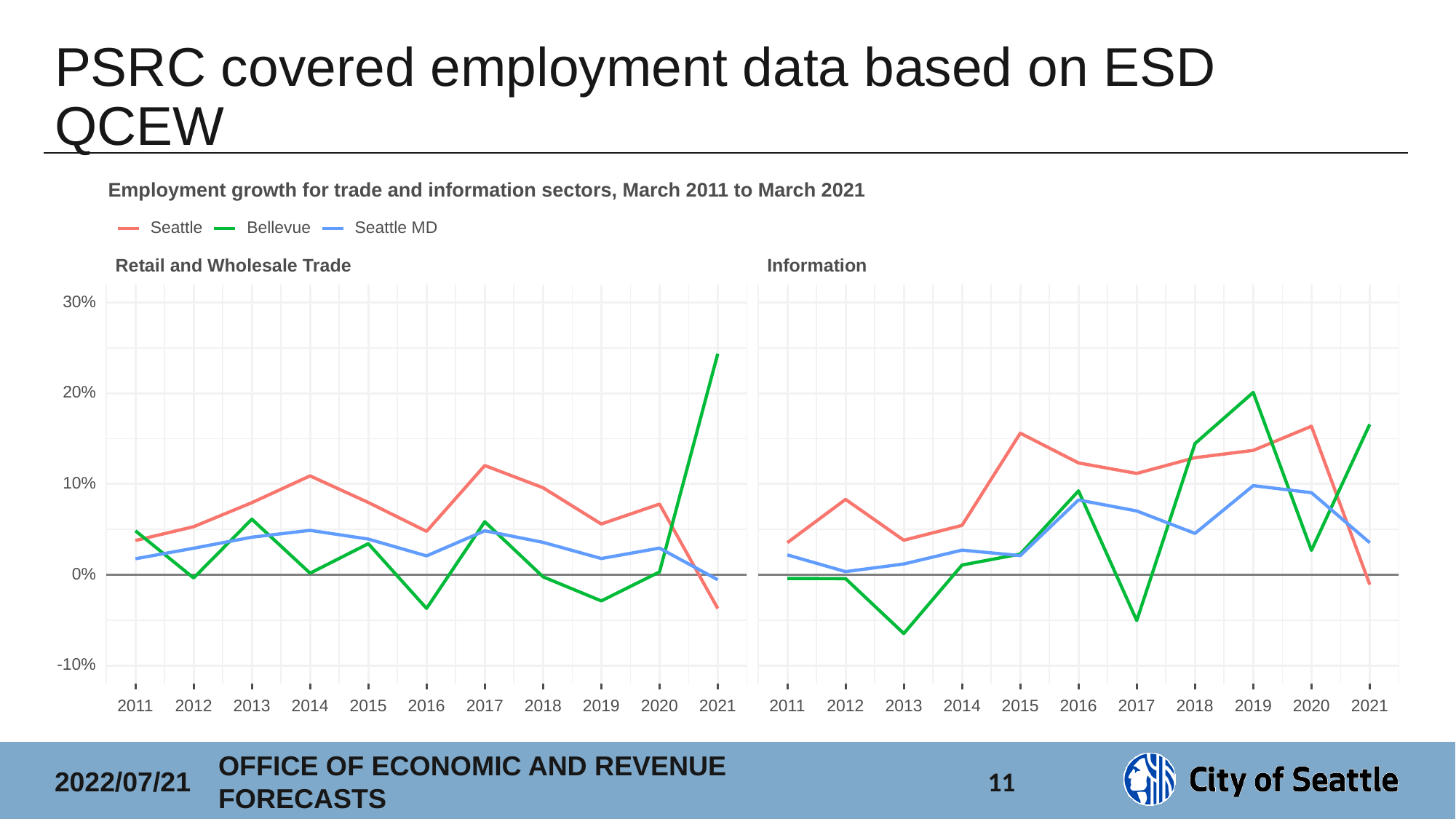

# PSRC covered employment data based on ESD QCEW

Employment growth for trade and information sectors, March 2011 to March 2021
Seattle
Seattle MD
Bellevue

Information
Retail and Wholesale Trade

30%

20%

10%

0%

-10%

2013
2013
2011
2012
2014
2015
2016
2017
2018
2019
2020
2021
2011
2012
2014
2015
2016
2017
2018
2019
2020
2021